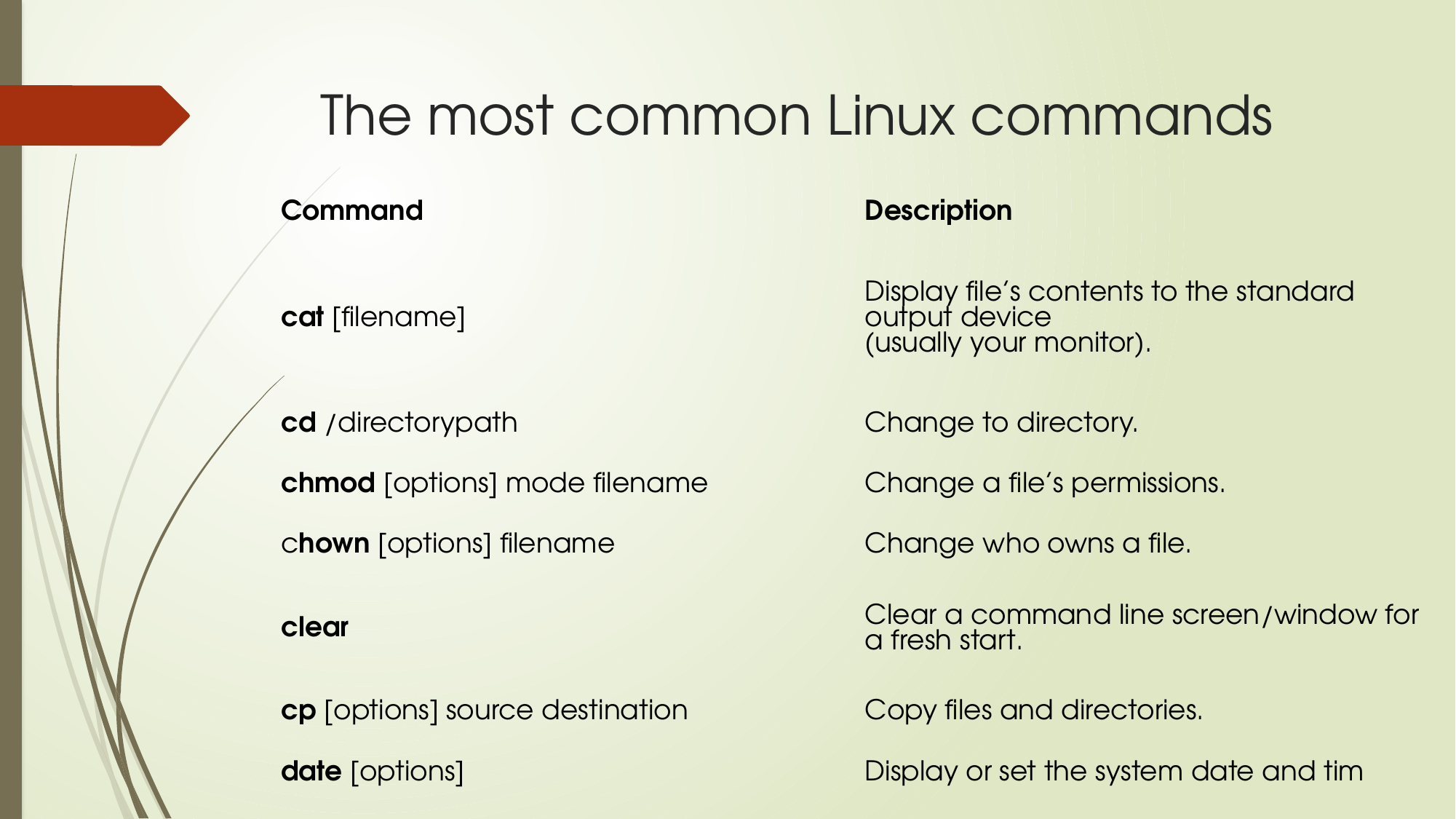

# The most common Linux commands
| Command | Description |
| --- | --- |
| cat [filename] | Display file’s contents to the standard output device (usually your monitor). |
| cd /directorypath | Change to directory. |
| chmod [options] mode filename | Change a file’s permissions. |
| chown [options] filename | Change who owns a file. |
| clear | Clear a command line screen/window for a fresh start. |
| cp [options] source destination | Copy files and directories. |
| date [options] | Display or set the system date and tim |